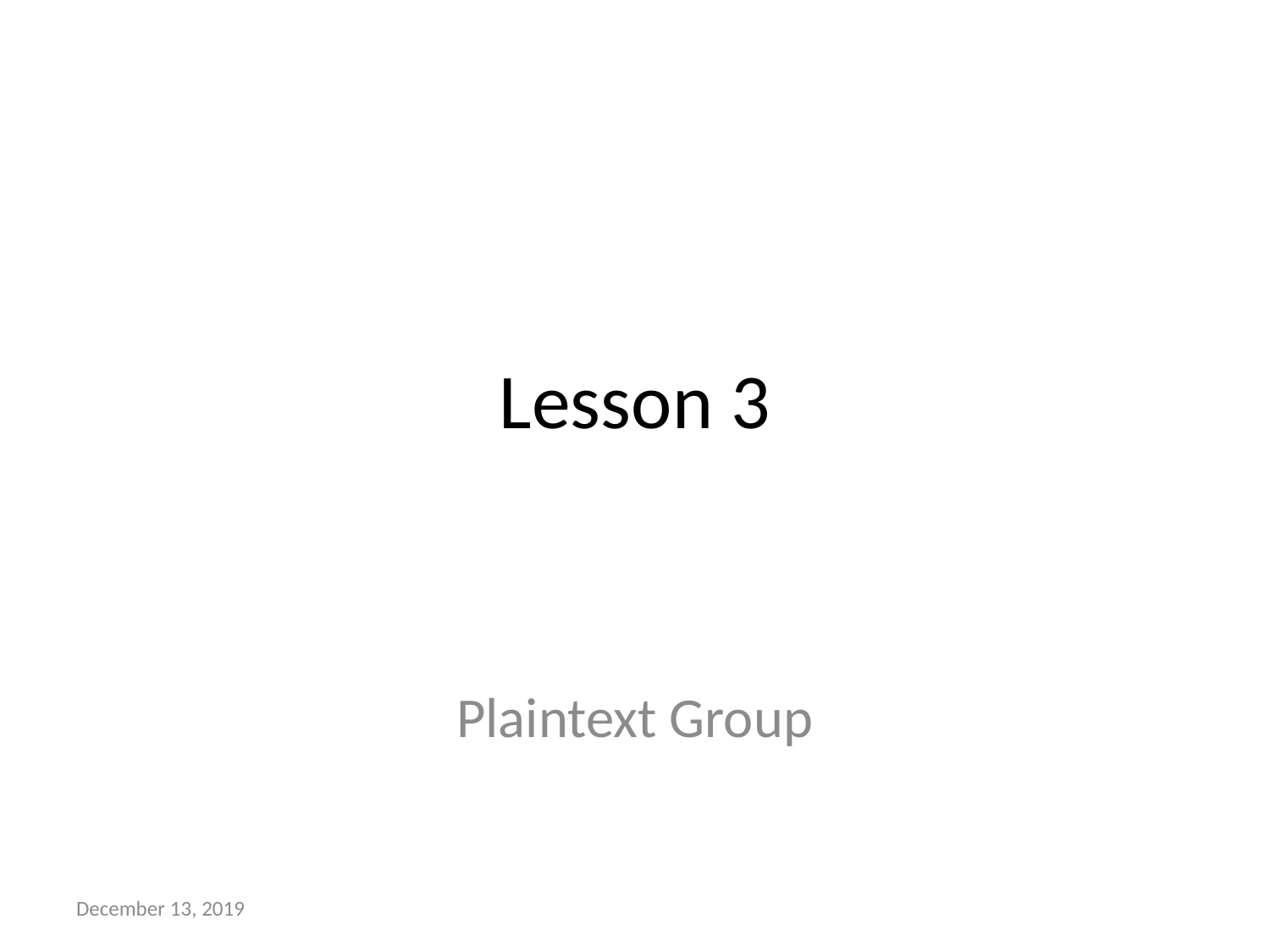

# Lesson 3
Plaintext Group
December 13, 2019